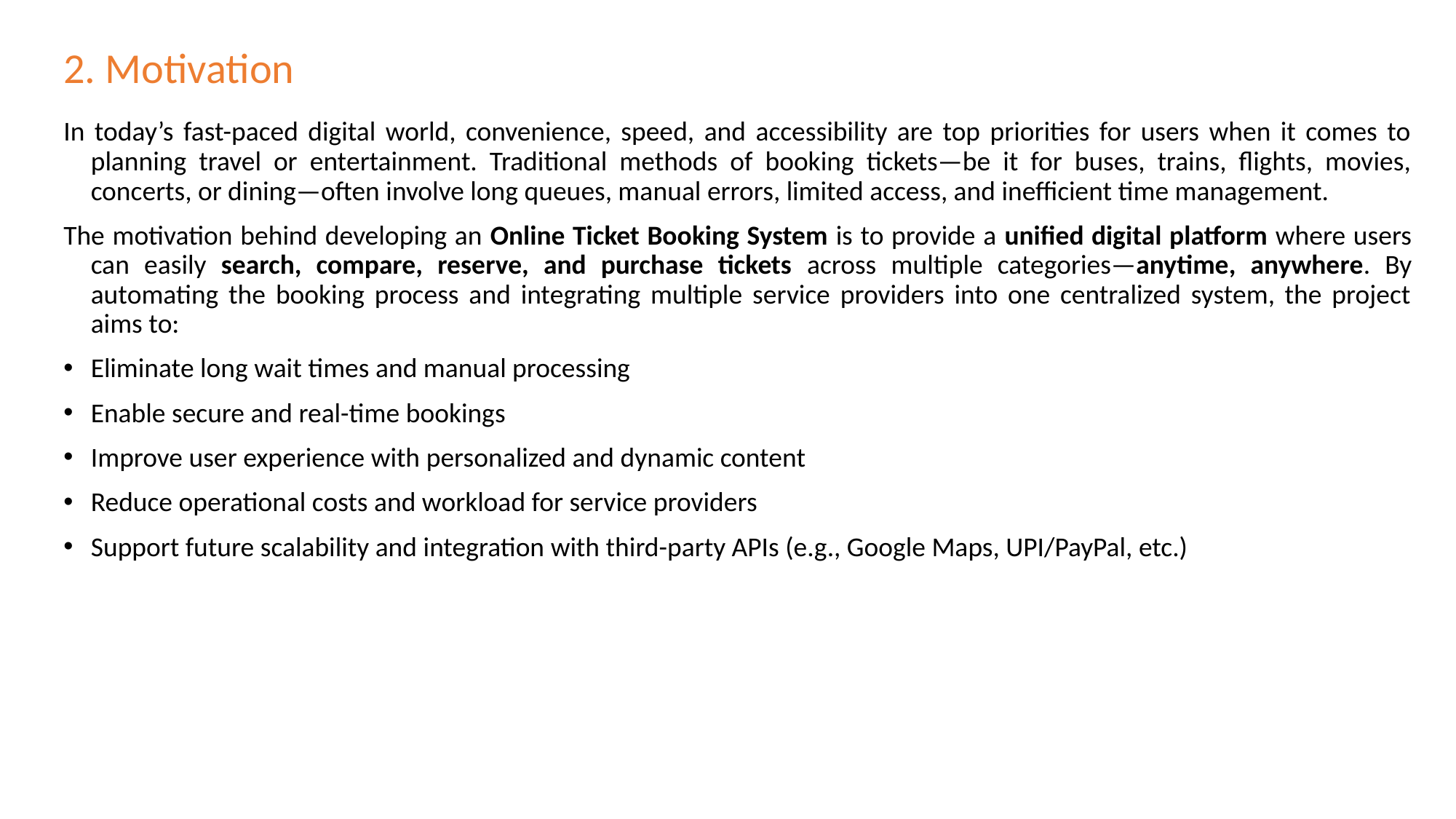

# 2. Motivation
In today’s fast-paced digital world, convenience, speed, and accessibility are top priorities for users when it comes to planning travel or entertainment. Traditional methods of booking tickets—be it for buses, trains, flights, movies, concerts, or dining—often involve long queues, manual errors, limited access, and inefficient time management.
The motivation behind developing an Online Ticket Booking System is to provide a unified digital platform where users can easily search, compare, reserve, and purchase tickets across multiple categories—anytime, anywhere. By automating the booking process and integrating multiple service providers into one centralized system, the project aims to:
Eliminate long wait times and manual processing
Enable secure and real-time bookings
Improve user experience with personalized and dynamic content
Reduce operational costs and workload for service providers
Support future scalability and integration with third-party APIs (e.g., Google Maps, UPI/PayPal, etc.)